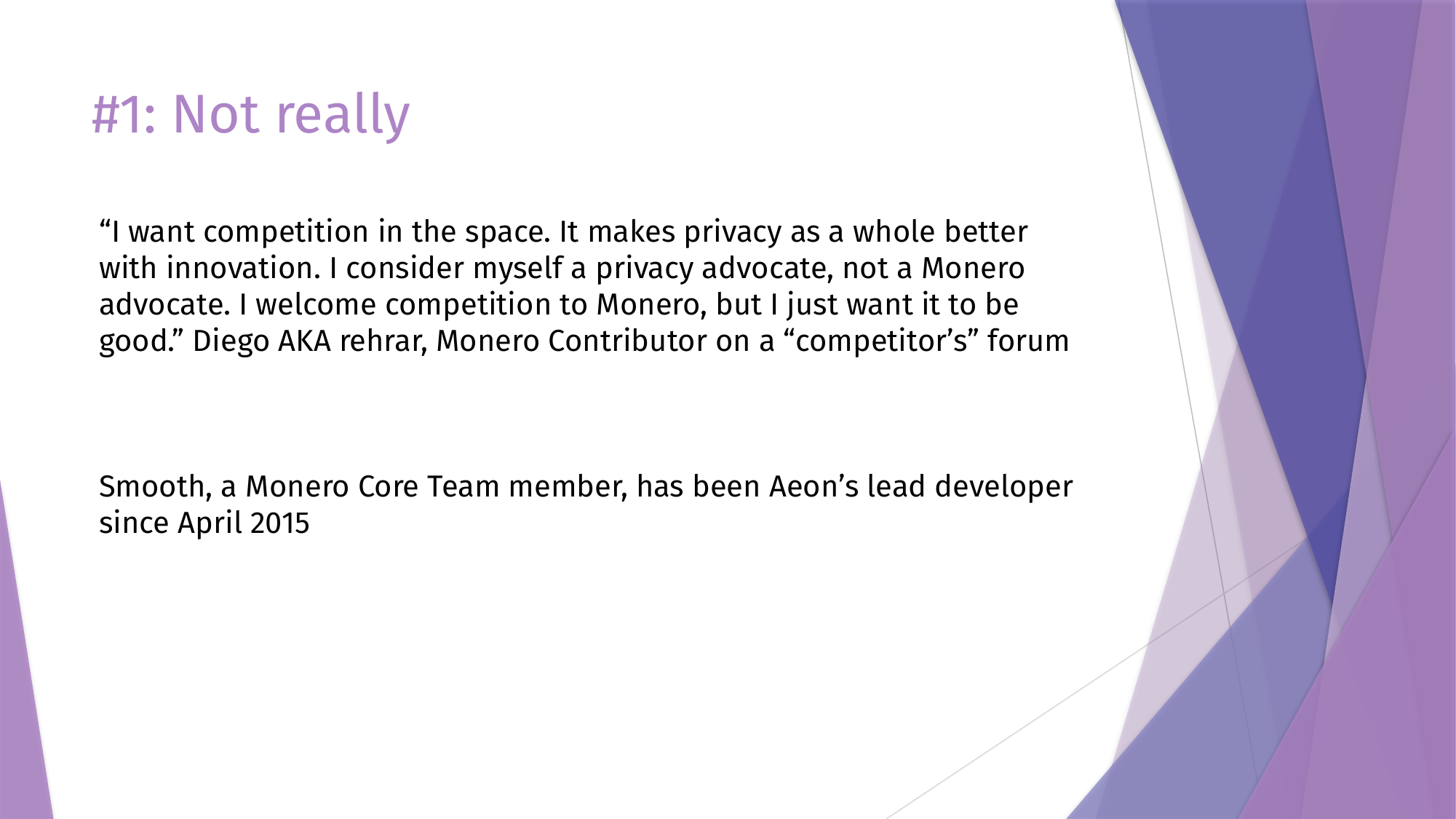

# #1: Not really
“I want competition in the space. It makes privacy as a whole better with innovation. I consider myself a privacy advocate, not a Monero advocate. I welcome competition to Monero, but I just want it to be good.” Diego AKA rehrar, Monero Contributor on a “competitor’s” forum

Smooth, a Monero Core Team member, has been Aeon’s lead developer since April 2015